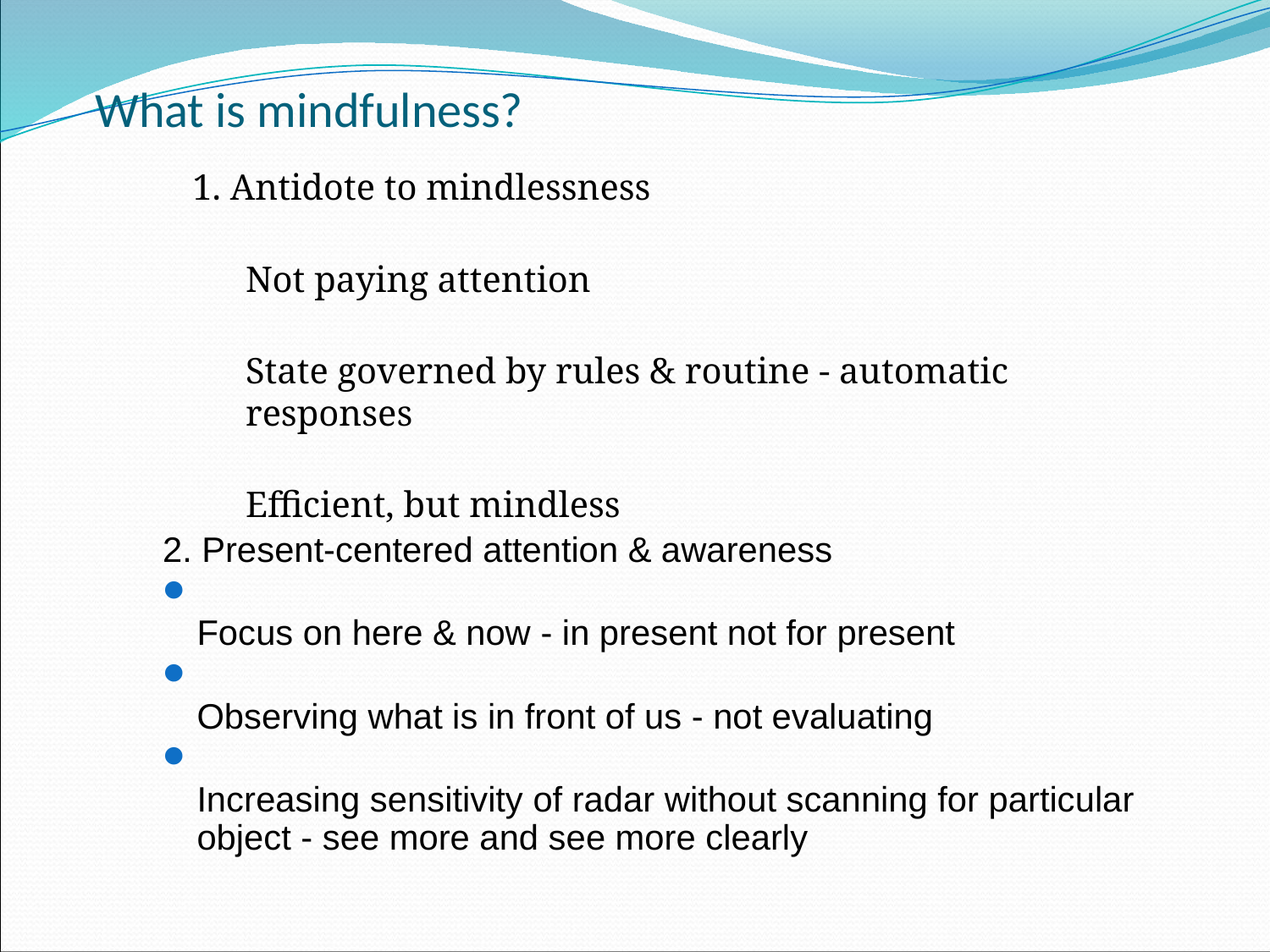

# What is mindfulness?
	1. Antidote to mindlessness
Not paying attention
State governed by rules & routine - automatic responses
Efficient, but mindless
2. Present-centered attention & awareness
Focus on here & now - in present not for present
Observing what is in front of us - not evaluating
Increasing sensitivity of radar without scanning for particular object - see more and see more clearly